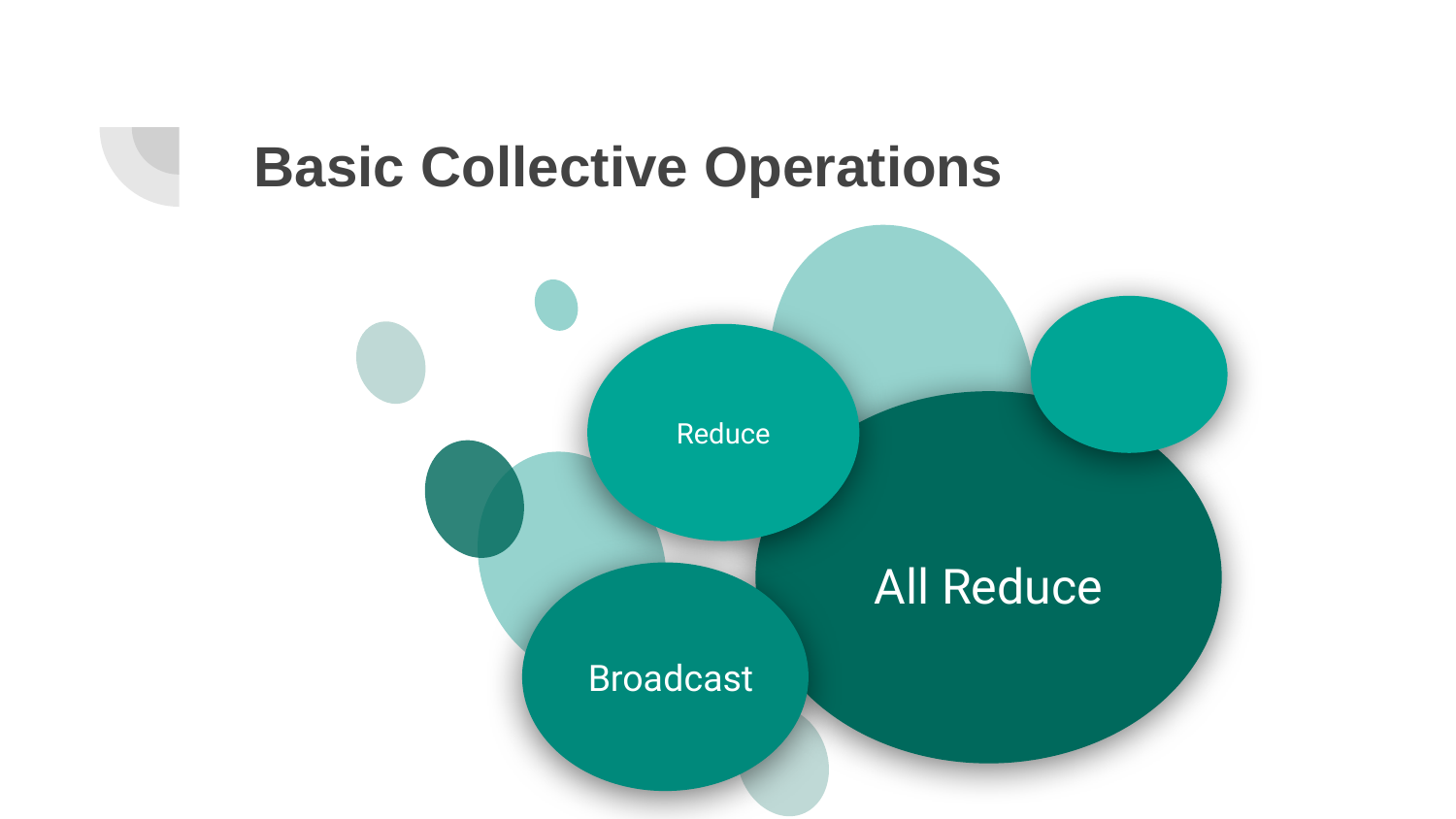

Basic Collective Operations

Reduce

All Reduce

       Broadcast